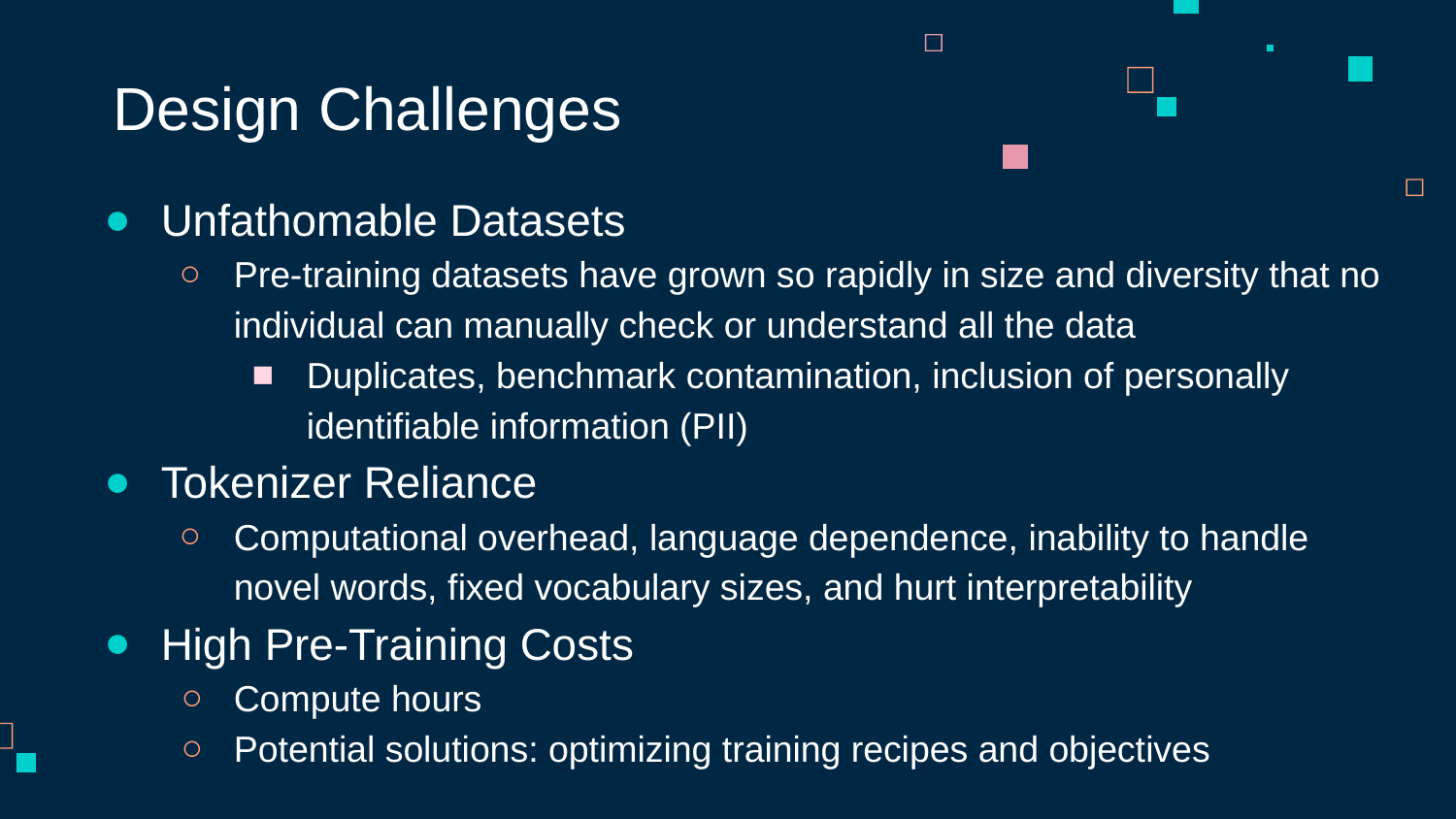

# Design Challenges
Unfathomable Datasets
Pre-training datasets have grown so rapidly in size and diversity that no individual can manually check or understand all the data
Duplicates, benchmark contamination, inclusion of personally identifiable information (PII)
Tokenizer Reliance
Computational overhead, language dependence, inability to handle novel words, fixed vocabulary sizes, and hurt interpretability
High Pre-Training Costs
Compute hours
Potential solutions: optimizing training recipes and objectives